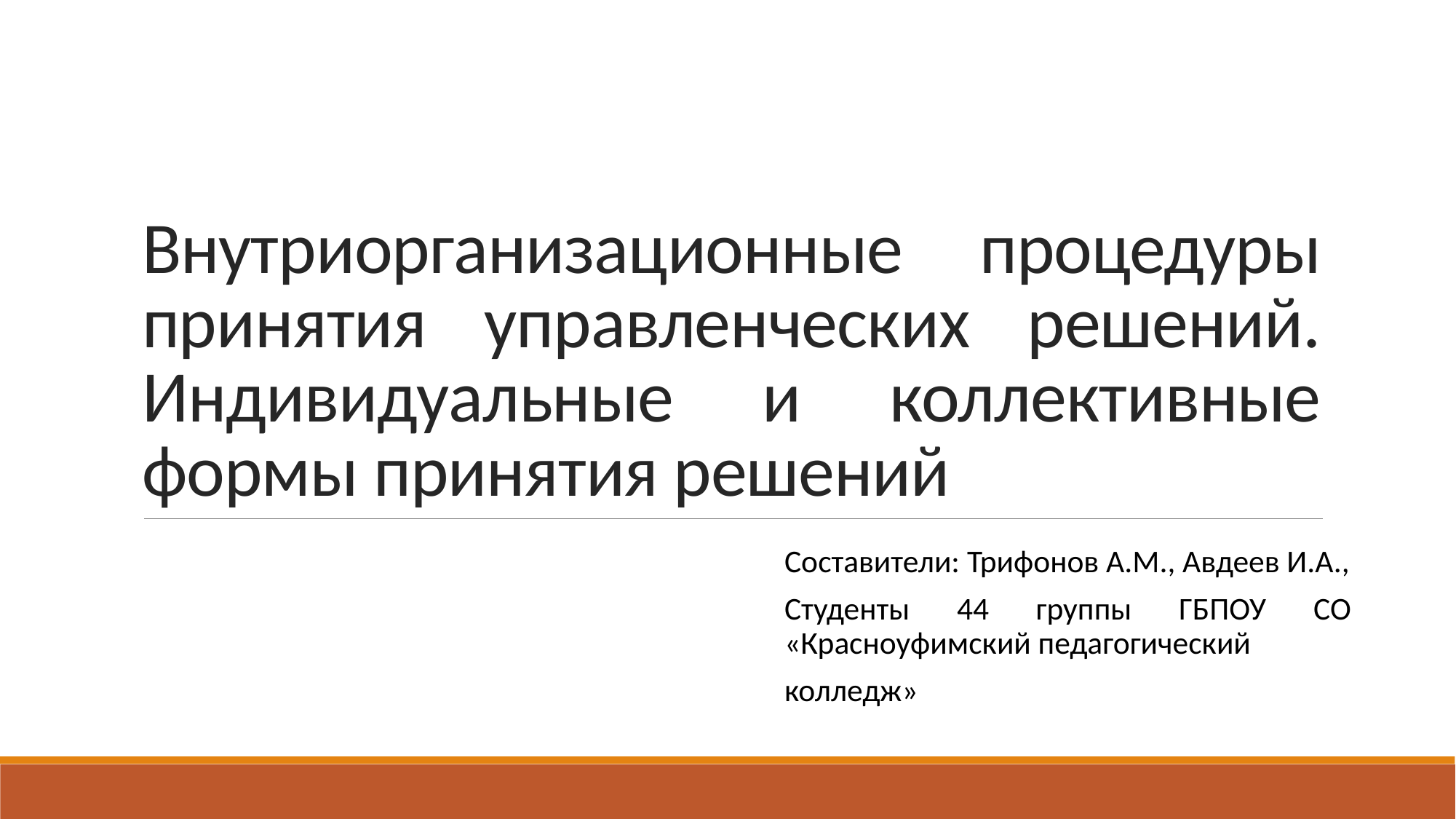

# Внутриорганизационные процедуры принятия управленческих решений. Индивидуальные и коллективные формы принятия решений
Составители: Трифонов А.М., Авдеев И.А.,
Студенты 44 группы ГБПОУ СО «Красноуфимский педагогический
колледж»